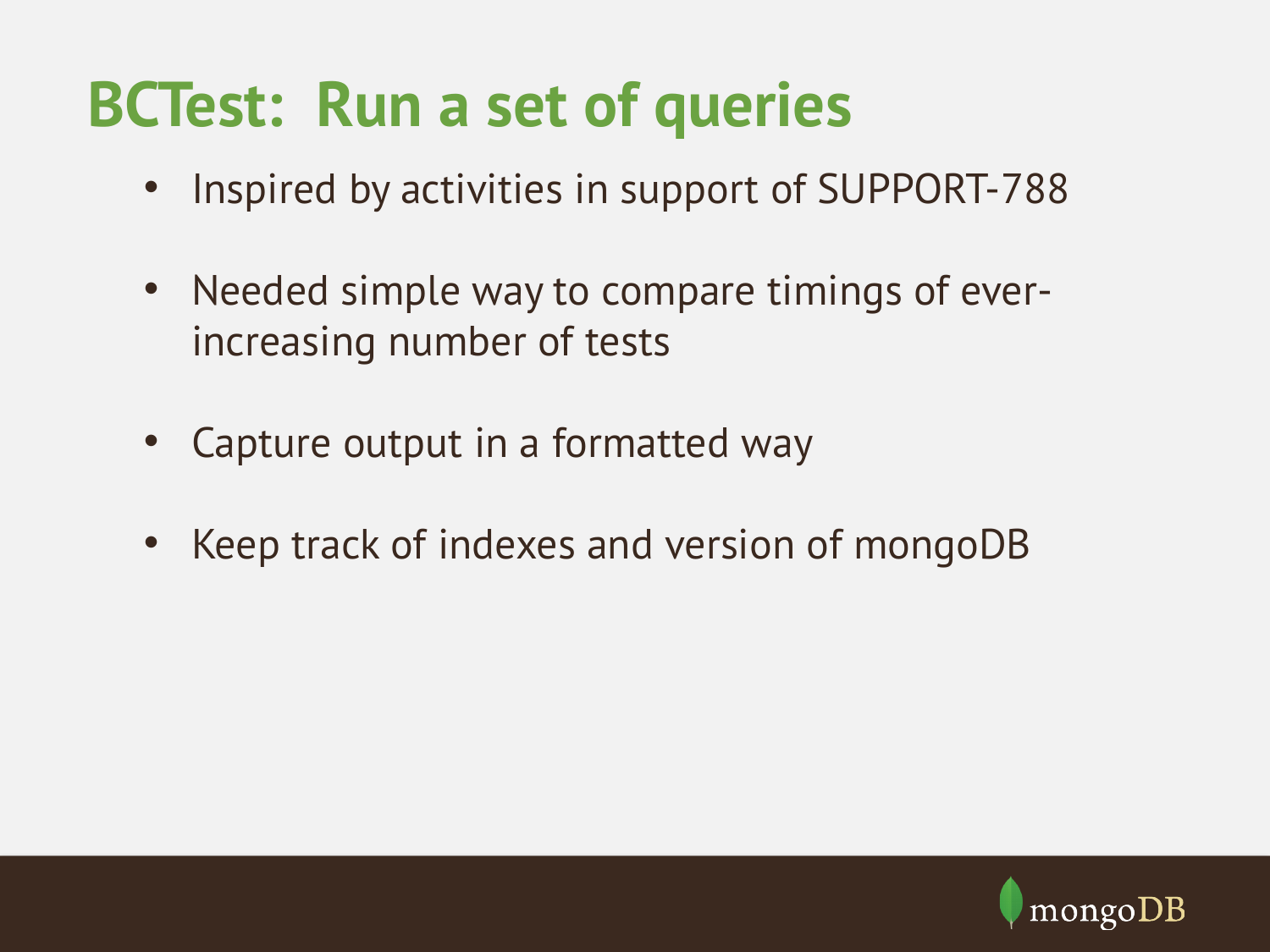

# BCTest:  Run a set of queries
Inspired by activities in support of SUPPORT-788
Needed simple way to compare timings of ever-increasing number of tests
Capture output in a formatted way
Keep track of indexes and version of mongoDB